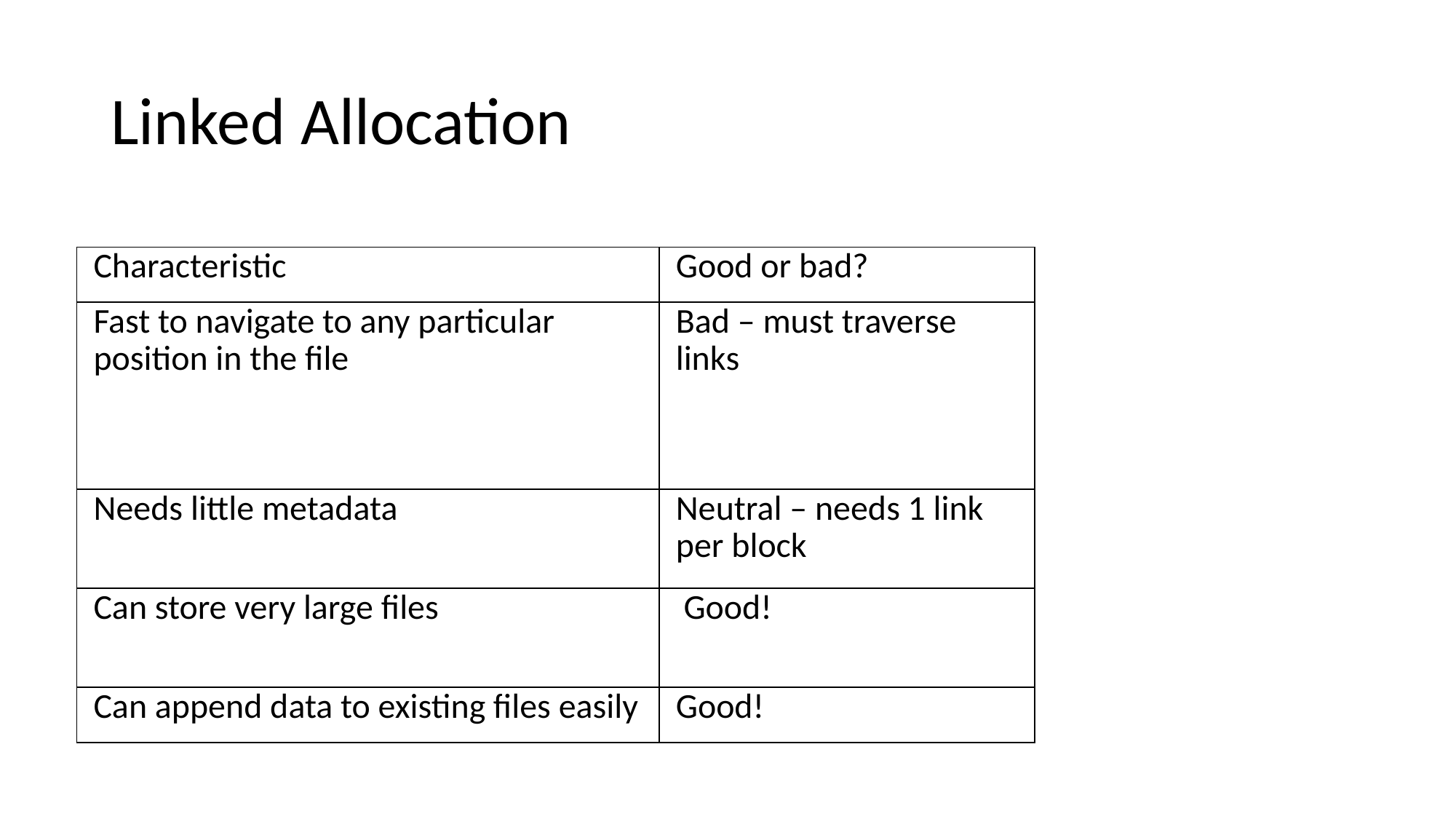

# Linked Allocation
| Characteristic | Good or bad? |
| --- | --- |
| Fast to navigate to any particular position in the file | Bad – must traverse links |
| Needs little metadata | Neutral – needs 1 link per block |
| Can store very large files | Good! |
| Can append data to existing files easily | Good! |